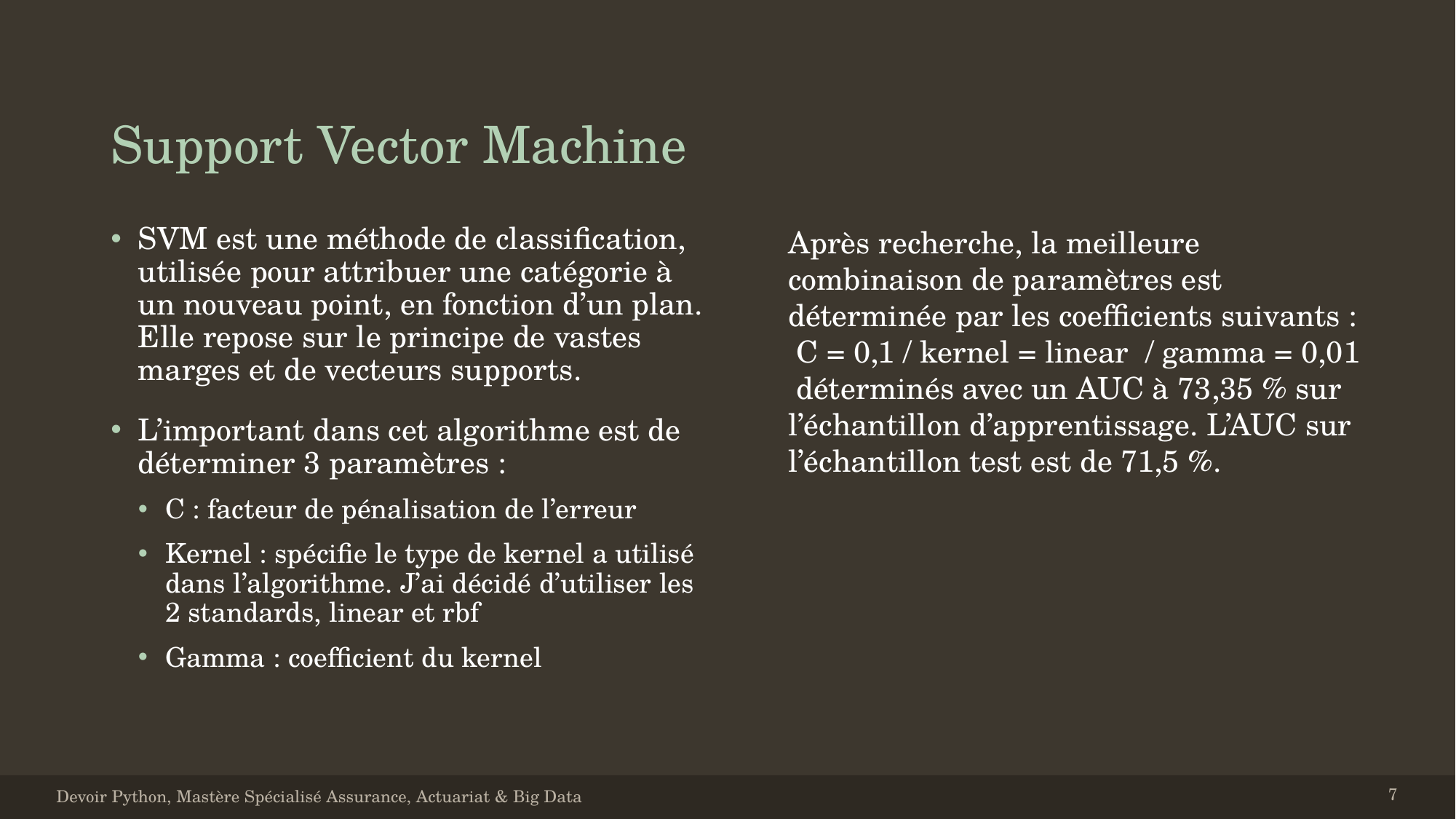

# Support Vector Machine
SVM est une méthode de classification, utilisée pour attribuer une catégorie à un nouveau point, en fonction d’un plan. Elle repose sur le principe de vastes marges et de vecteurs supports.
L’important dans cet algorithme est de déterminer 3 paramètres :
C : facteur de pénalisation de l’erreur
Kernel : spécifie le type de kernel a utilisé dans l’algorithme. J’ai décidé d’utiliser les 2 standards, linear et rbf
Gamma : coefficient du kernel
Après recherche, la meilleure combinaison de paramètres est déterminée par les coefficients suivants :
 C = 0,1 / kernel = linear  / gamma = 0,01
 déterminés avec un AUC à 73,35 % sur l’échantillon d’apprentissage. L’AUC sur l’échantillon test est de 71,5 %.
Devoir Python, Mastère Spécialisé Assurance, Actuariat & Big Data
7